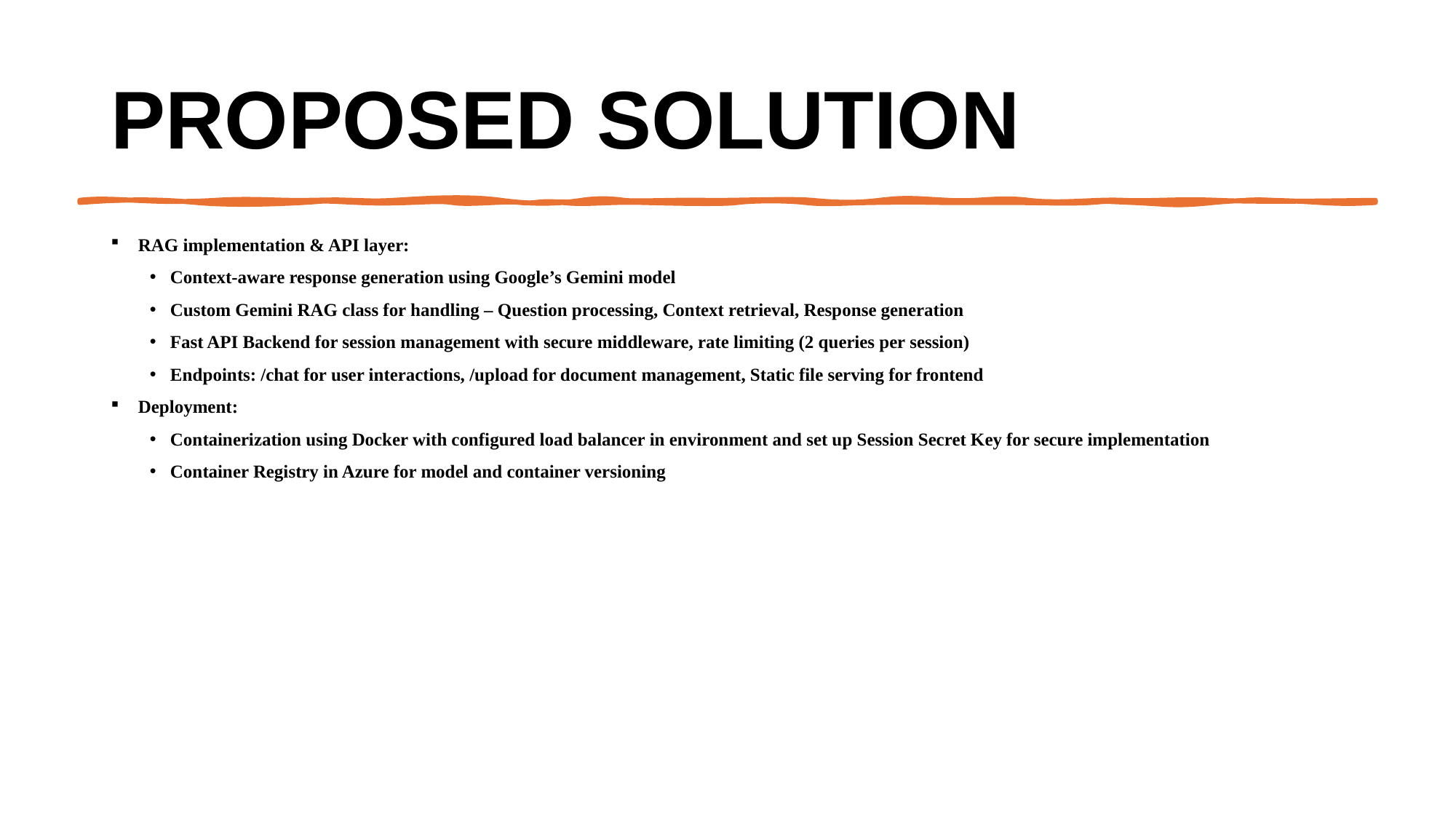

# Proposed Solution

RAG implementation & API layer:
Context-aware response generation using Google’s Gemini model
Custom Gemini RAG class for handling – Question processing, Context retrieval, Response generation
Fast API Backend for session management with secure middleware, rate limiting (2 queries per session)
Endpoints: /chat for user interactions, /upload for document management, Static file serving for frontend
Deployment:
Containerization using Docker with configured load balancer in environment and set up Session Secret Key for secure implementation
Container Registry in Azure for model and container versioning